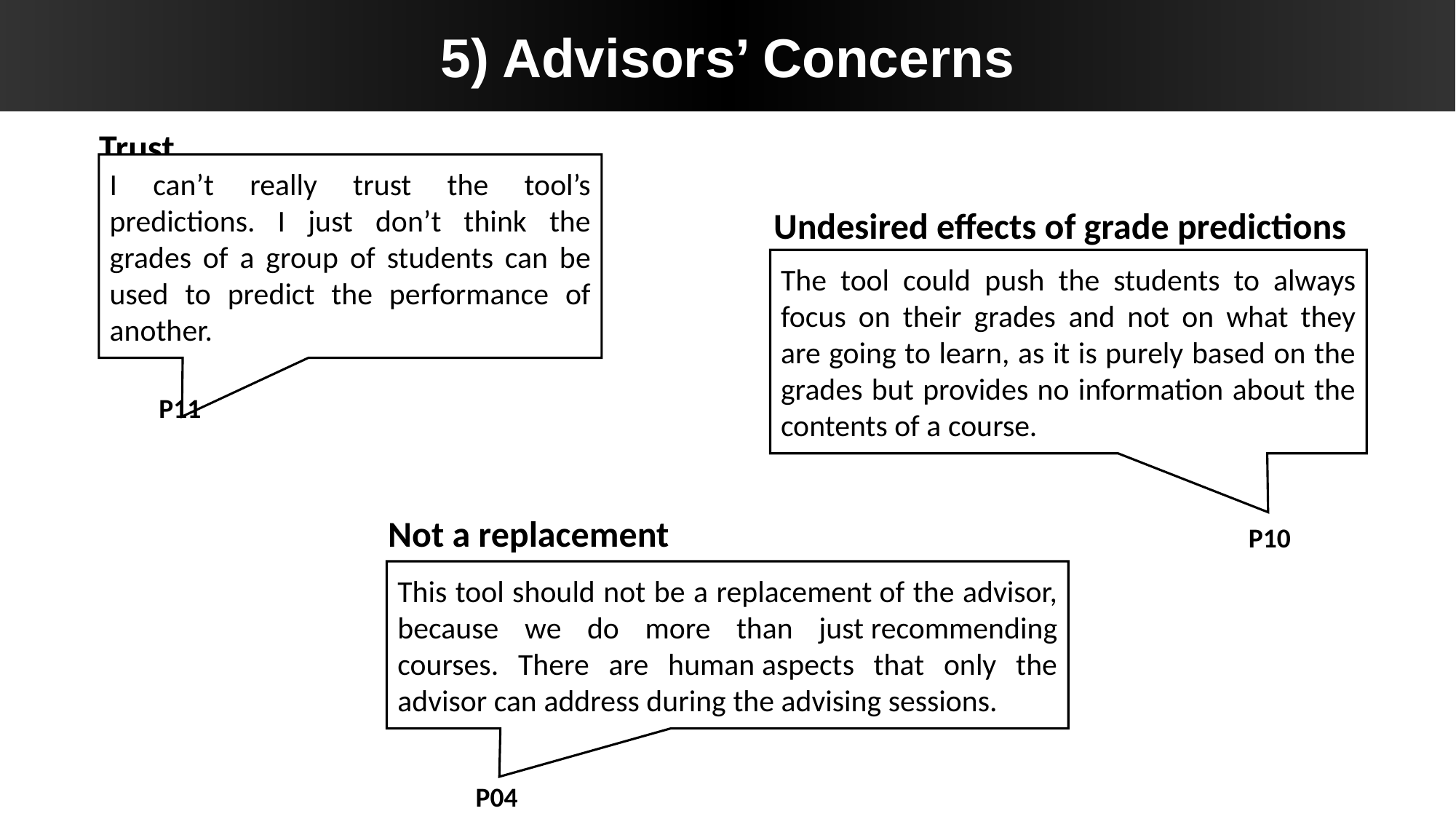

5) Advisors’ Concerns
Trust
I can’t really trust the tool’s predictions. I just don’t think the grades of a group of students can be used to predict the performance of another.
P11
Undesired effects of grade predictions
The tool could push the students to always focus on their grades and not on what they are going to learn, as it is purely based on the grades but provides no information about the contents of a course.
P10
Not a replacement
This tool should not be a replacement of the advisor, because we do more than just recommending courses. There are human aspects that only the advisor can address during the advising sessions.
P04